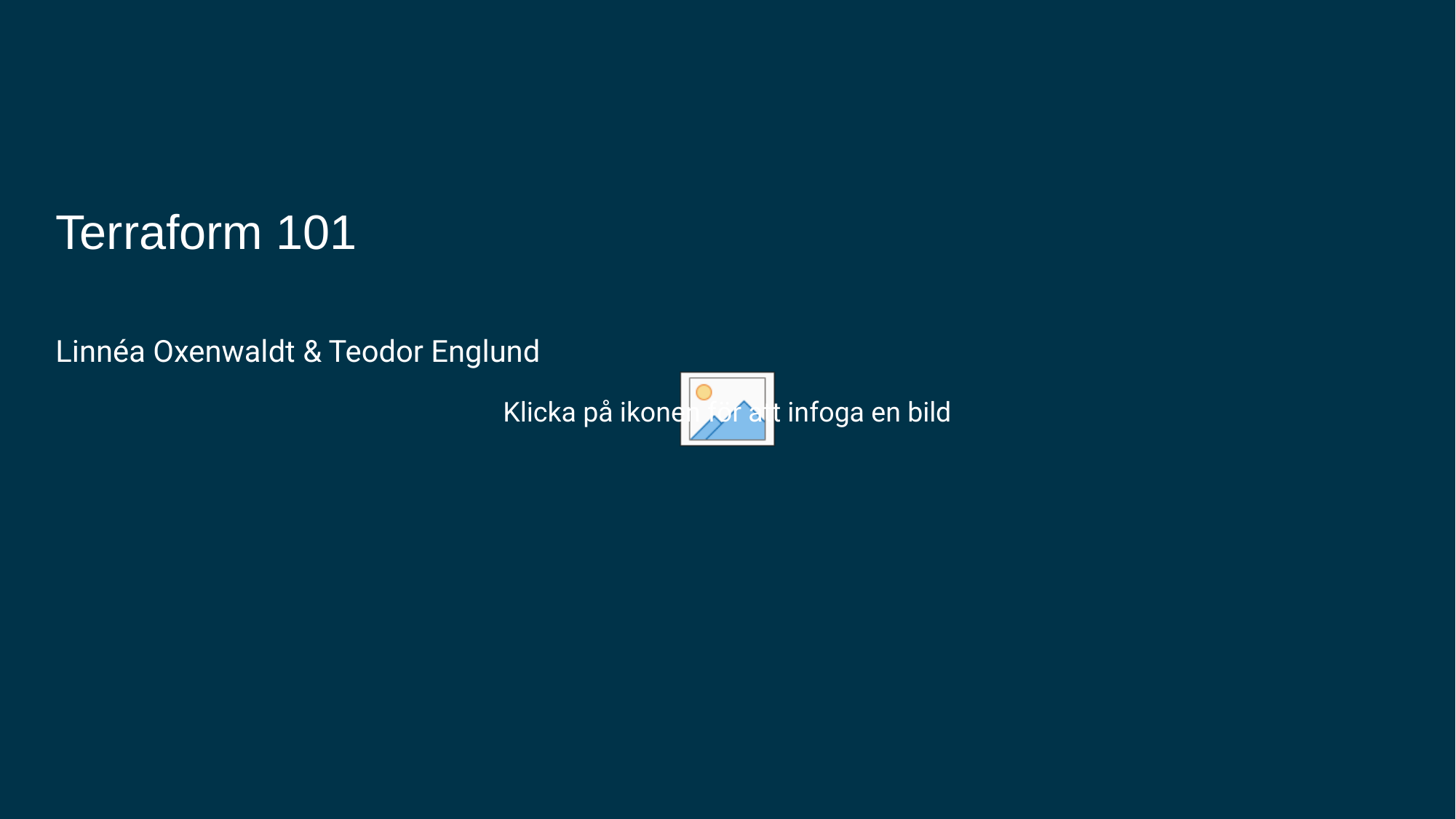

# Terraform 101
Linnéa Oxenwaldt & Teodor Englund